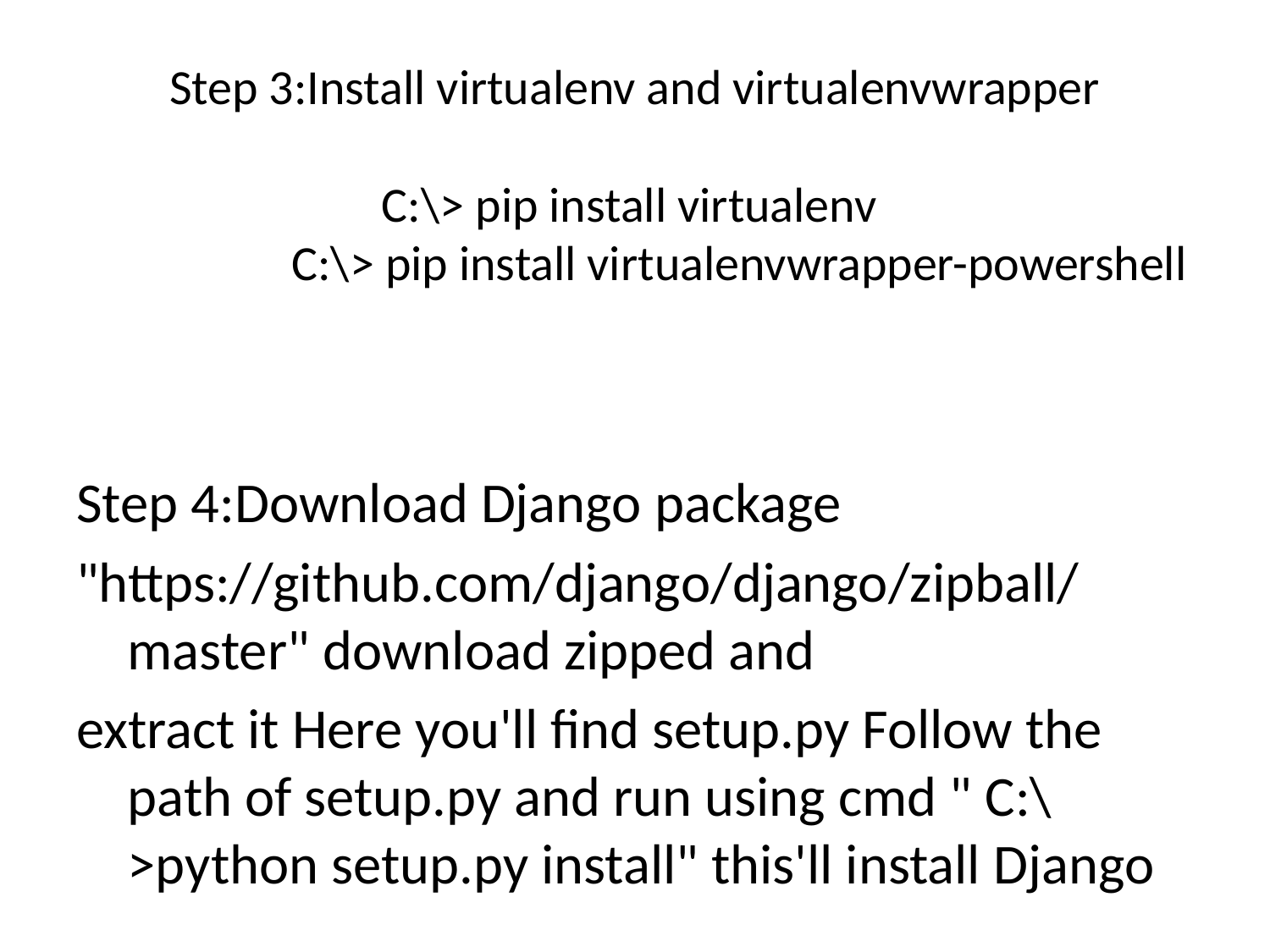

# Step 3:Install virtualenv and virtualenvwrapper C:\> pip install virtualenv C:\> pip install virtualenvwrapper-powershell

Step 4:Download Django package
"https://github.com/django/django/zipball/master" download zipped and
extract it Here you'll find setup.py Follow the path of setup.py and run using cmd " C:\>python setup.py install" this'll install Django